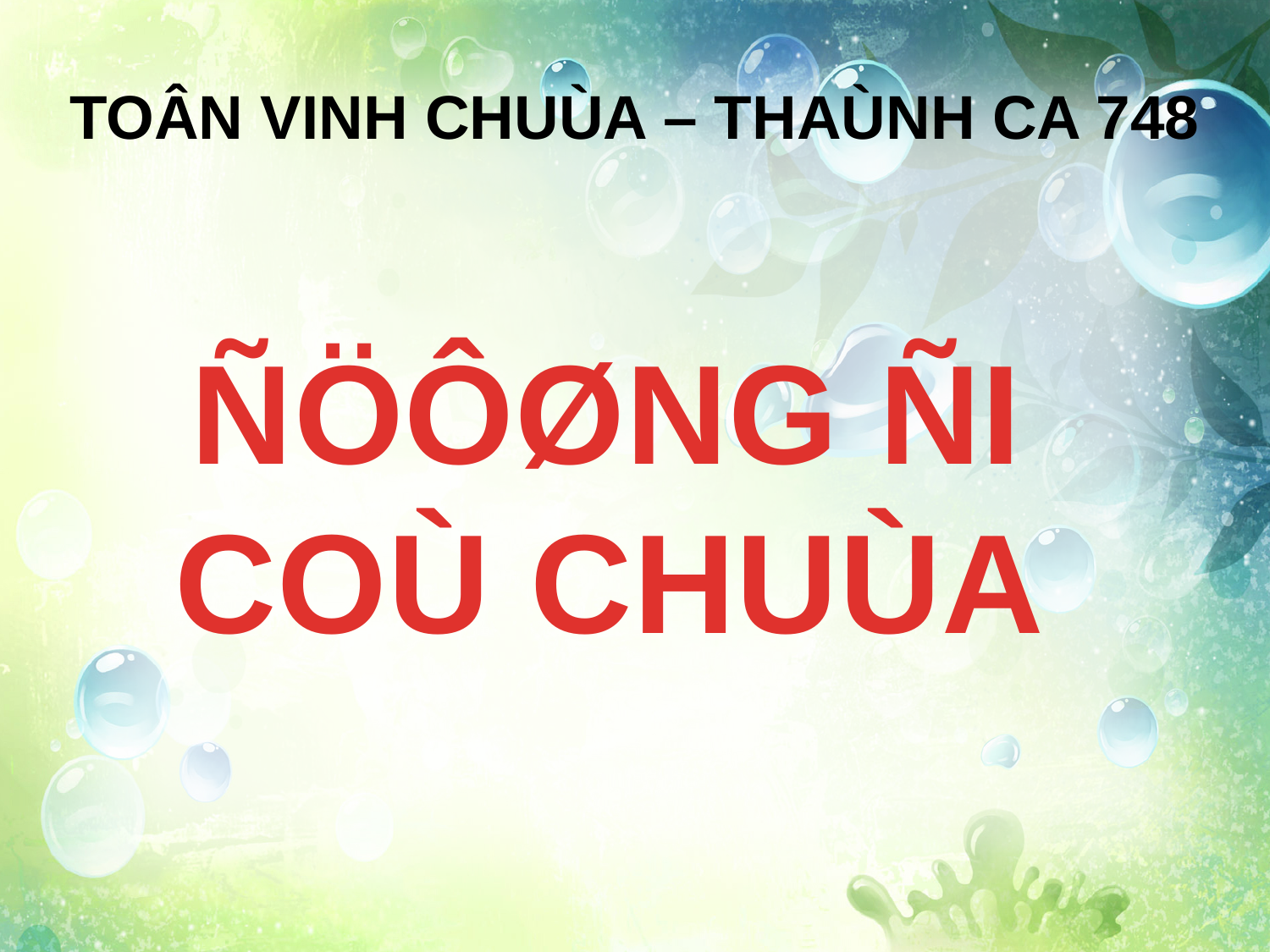

TOÂN VINH CHUÙA – THAÙNH CA 748
ÑÖÔØNG ÑI
COÙ CHUÙA